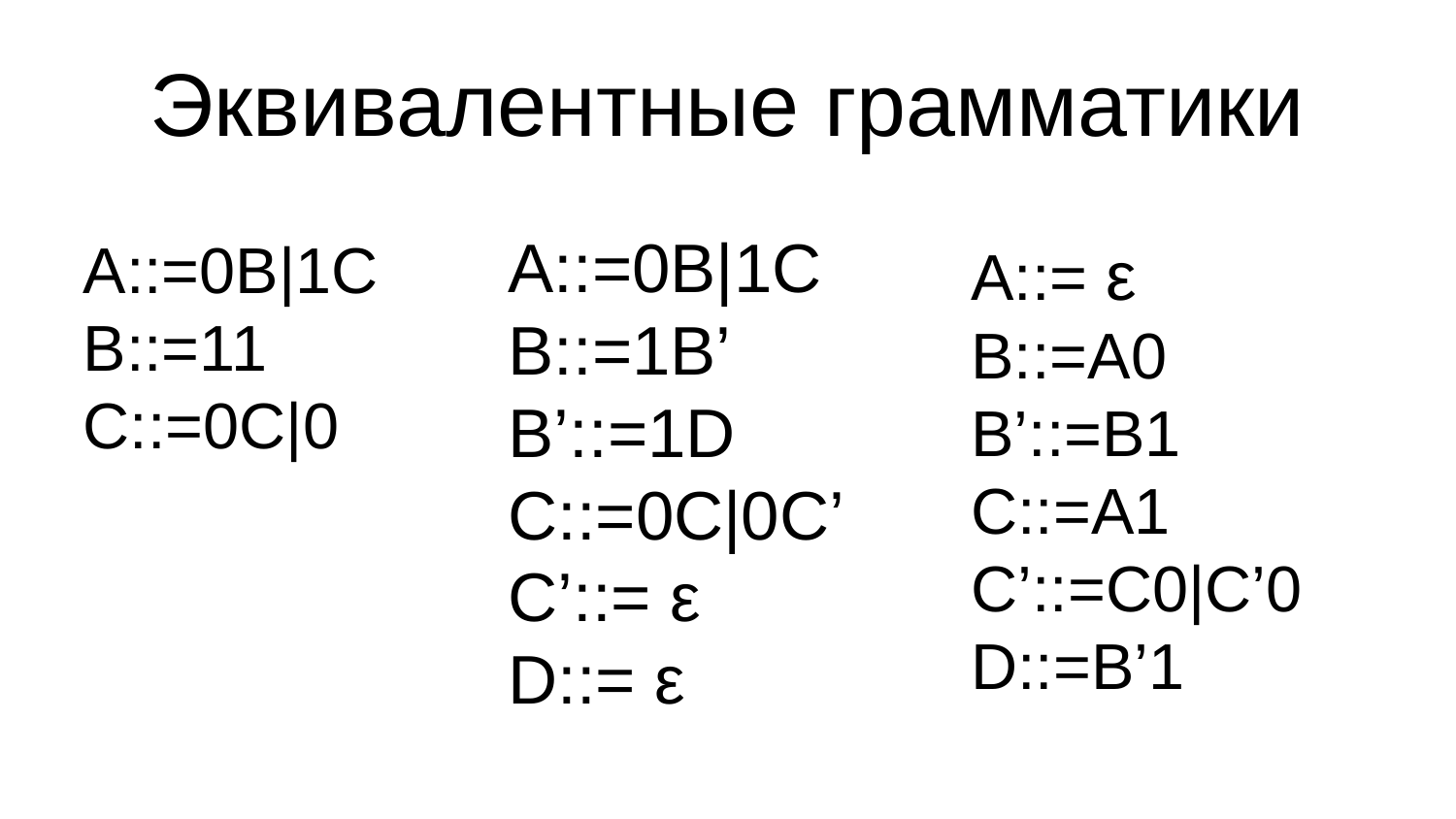

Эквивалентные грамматики
A::=0B|1C
B::=1B’
B’::=1D
C::=0C|0C’
C’::= ε
D::= ε

A::=0B|1C
B::=11
C::=0C|0
A::= ε
B::=A0
B’::=B1
C::=A1
C’::=C0|C’0
D::=B’1